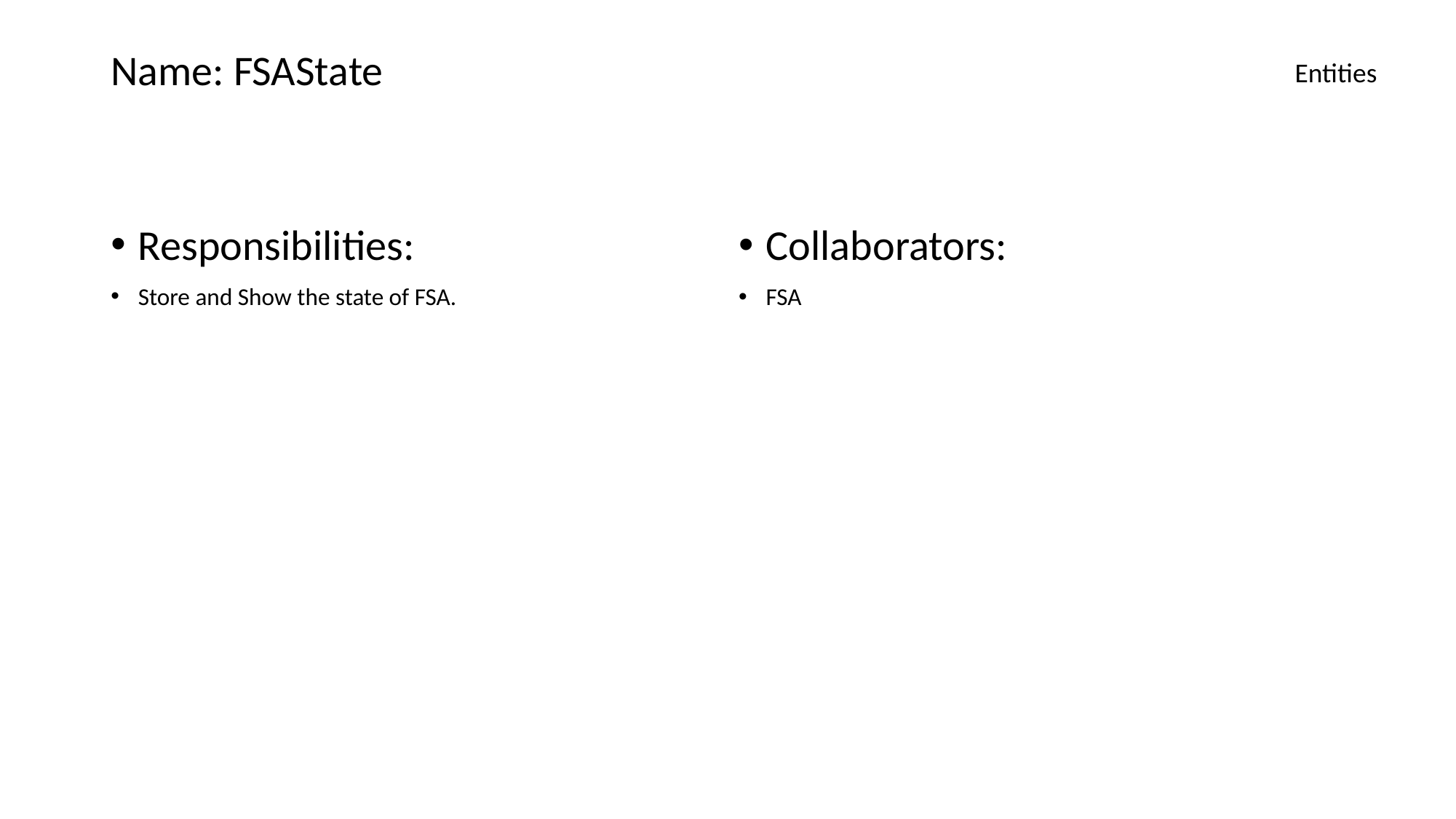

# Name: FSAState
Entities​
Responsibilities:
Store and Show the state of FSA.
Collaborators:
FSA